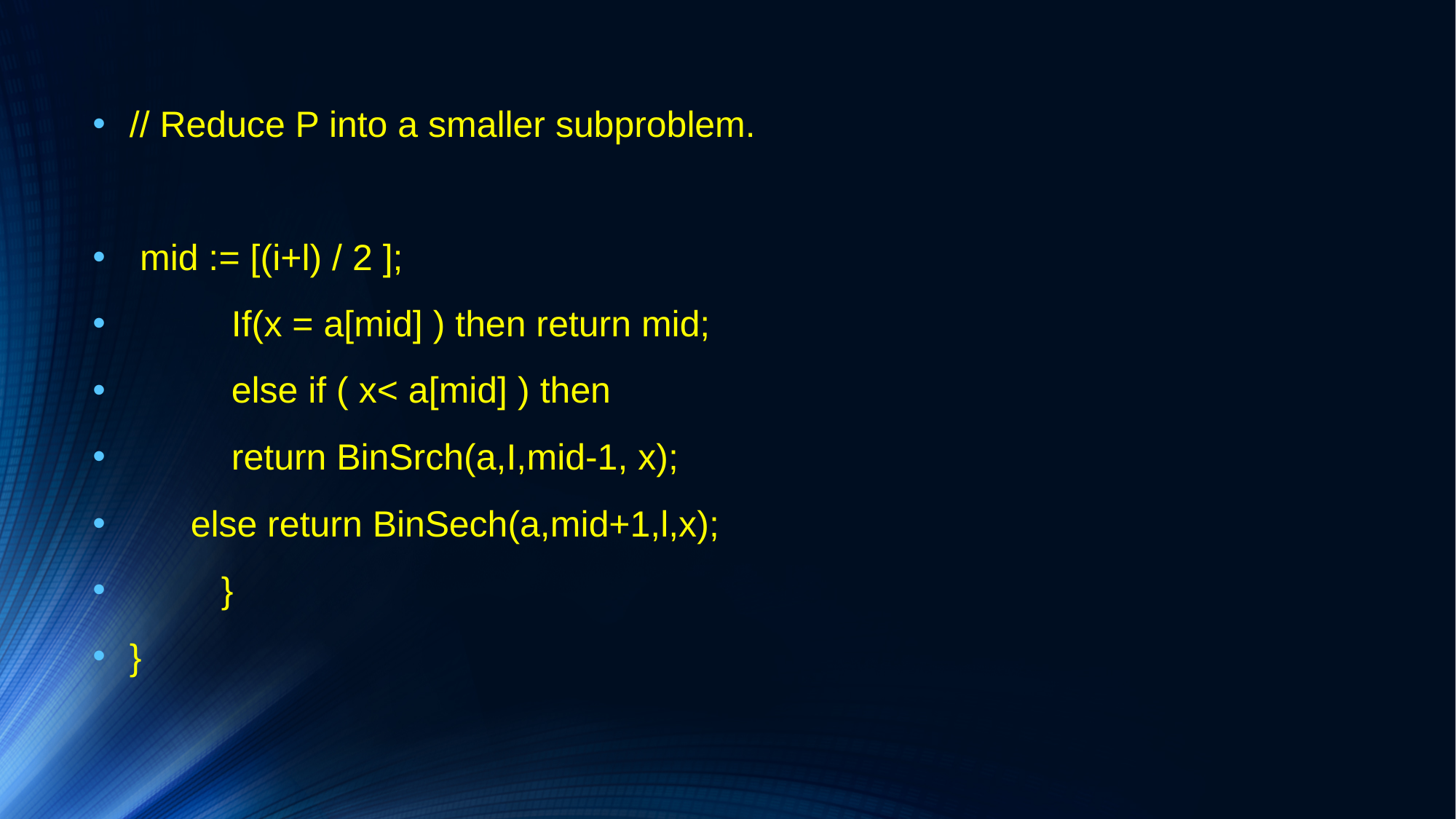

// Reduce P into a smaller subproblem.

  mid := [(i+l) / 2 ];
           If(x = a[mid] ) then return mid;
           else if ( x< a[mid] ) then
           return BinSrch(a,I,mid-1, x);
       else return BinSech(a,mid+1,l,x);
          }
 }